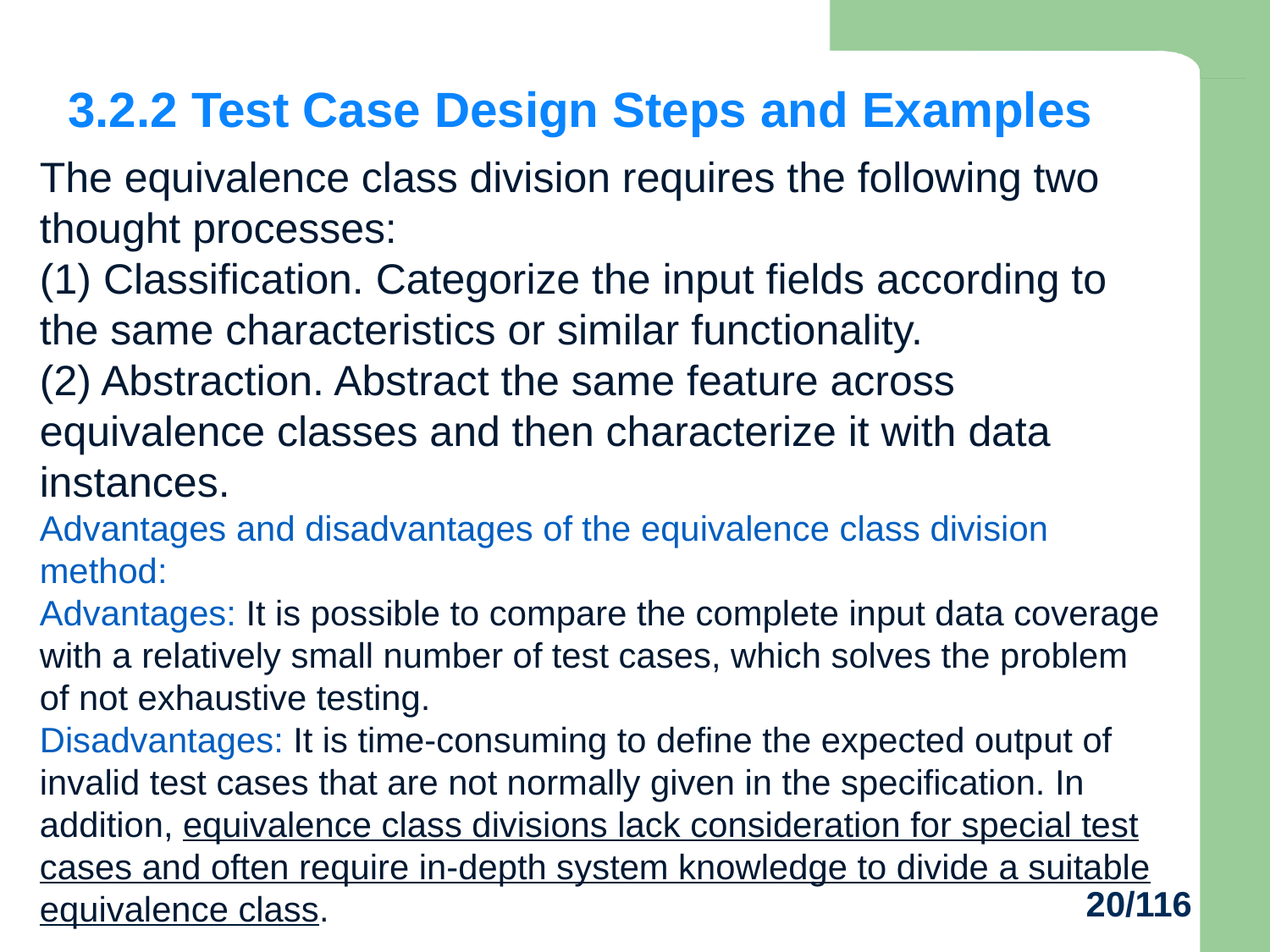

# 3.2.2 Test Case Design Steps and Examples
The equivalence class division requires the following two thought processes:
(1) Classification. Categorize the input fields according to the same characteristics or similar functionality.
(2) Abstraction. Abstract the same feature across equivalence classes and then characterize it with data instances.
Advantages and disadvantages of the equivalence class division method:
Advantages: It is possible to compare the complete input data coverage with a relatively small number of test cases, which solves the problem of not exhaustive testing.
Disadvantages: It is time-consuming to define the expected output of invalid test cases that are not normally given in the specification. In addition, equivalence class divisions lack consideration for special test cases and often require in-depth system knowledge to divide a suitable equivalence class.

20/116